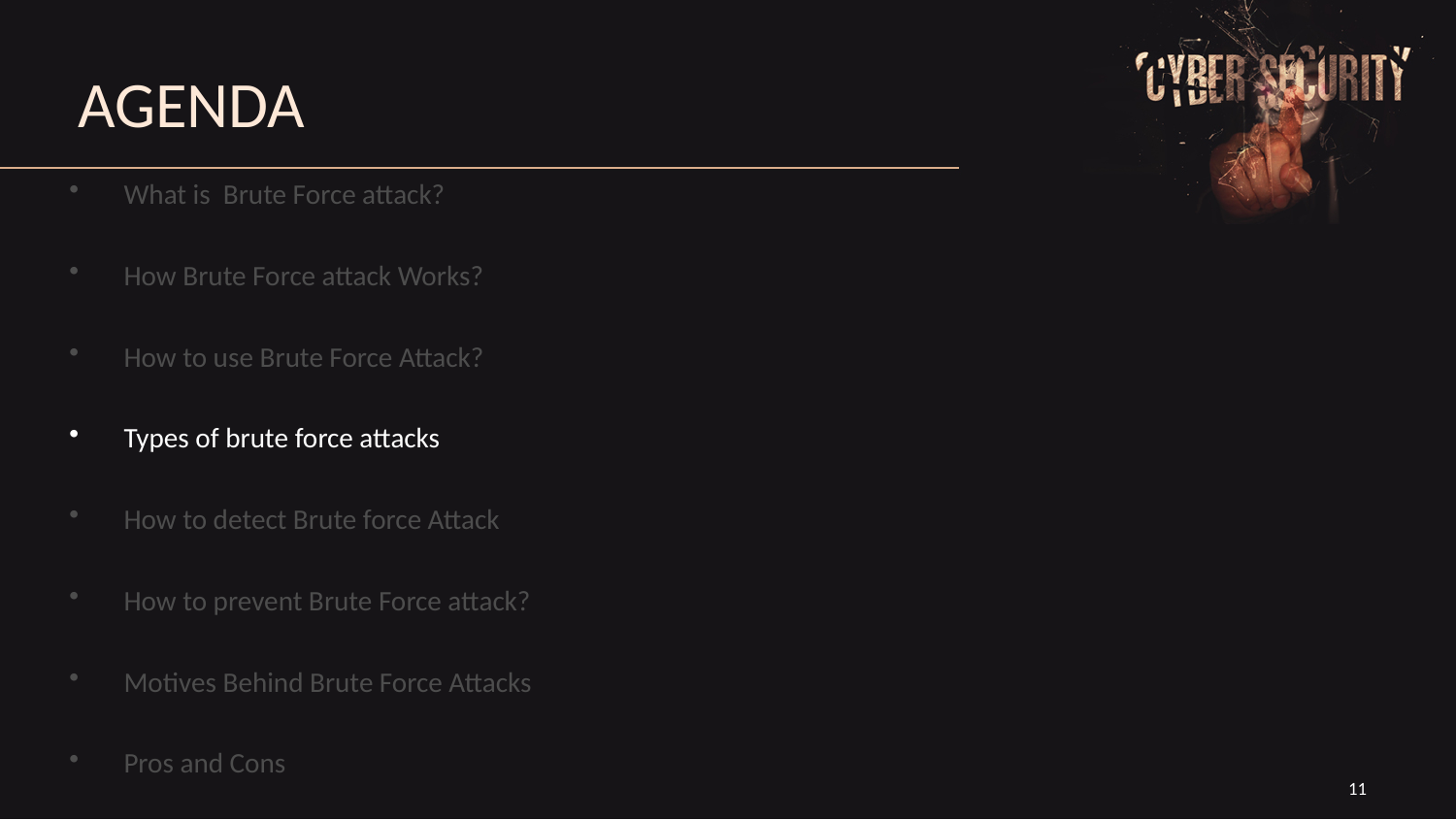

# AGENDA
What is  Brute Force attack?

How Brute Force attack Works?

How to use Brute Force Attack?

Types of brute force attacks

How to detect Brute force Attack

How to prevent Brute Force attack?

Motives Behind Brute Force Attacks

Pros and Cons

11